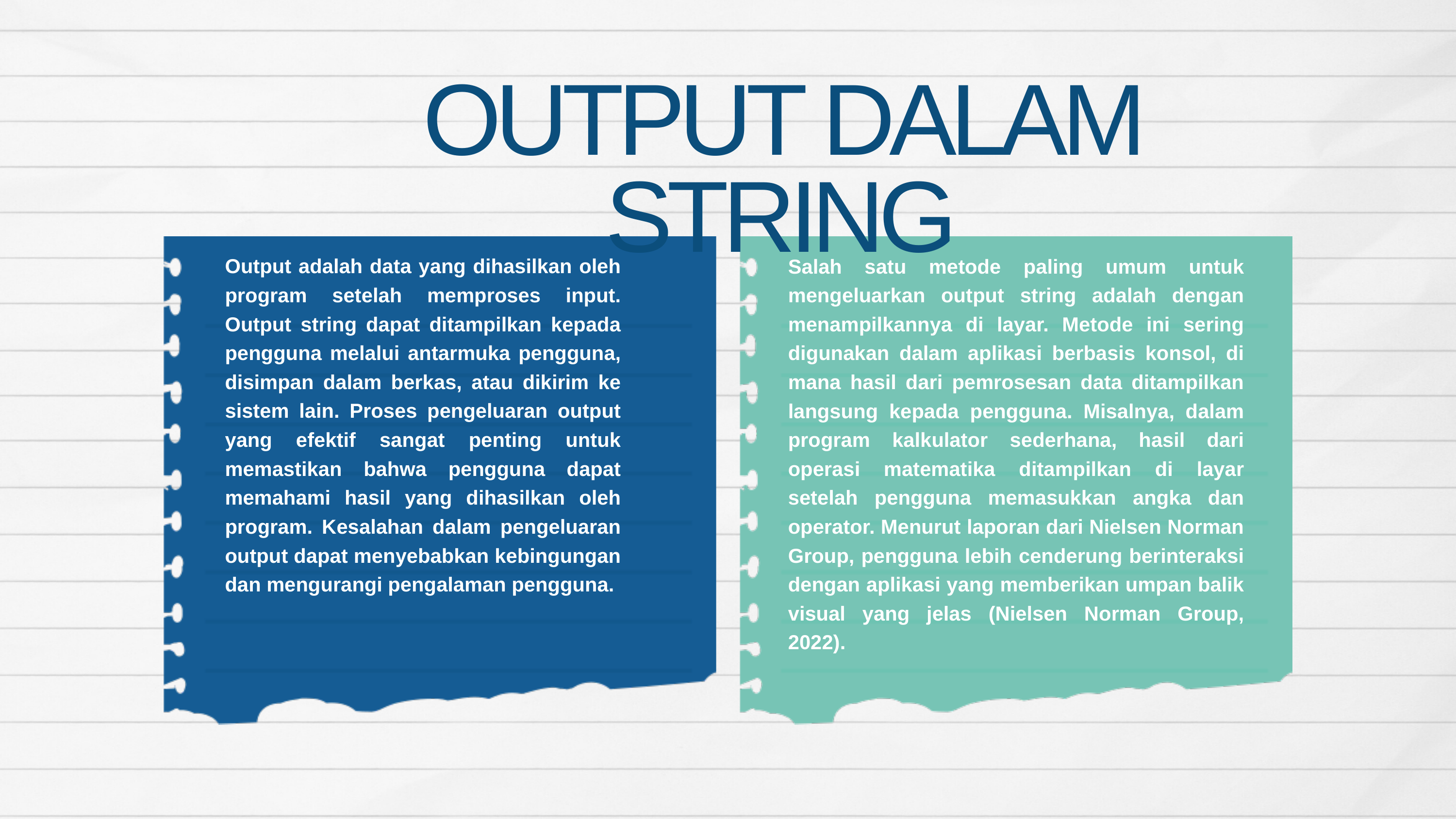

OUTPUT DALAM STRING

Output adalah data yang dihasilkan oleh program setelah memproses input. Output string dapat ditampilkan kepada pengguna melalui antarmuka pengguna, disimpan dalam berkas, atau dikirim ke sistem lain. Proses pengeluaran output yang efektif sangat penting untuk memastikan bahwa pengguna dapat memahami hasil yang dihasilkan oleh program. Kesalahan dalam pengeluaran output dapat menyebabkan kebingungan dan mengurangi pengalaman pengguna.

Salah satu metode paling umum untuk mengeluarkan output string adalah dengan menampilkannya di layar. Metode ini sering digunakan dalam aplikasi berbasis konsol, di mana hasil dari pemrosesan data ditampilkan langsung kepada pengguna. Misalnya, dalam program kalkulator sederhana, hasil dari operasi matematika ditampilkan di layar setelah pengguna memasukkan angka dan operator. Menurut laporan dari Nielsen Norman Group, pengguna lebih cenderung berinteraksi dengan aplikasi yang memberikan umpan balik visual yang jelas (Nielsen Norman Group, 2022).